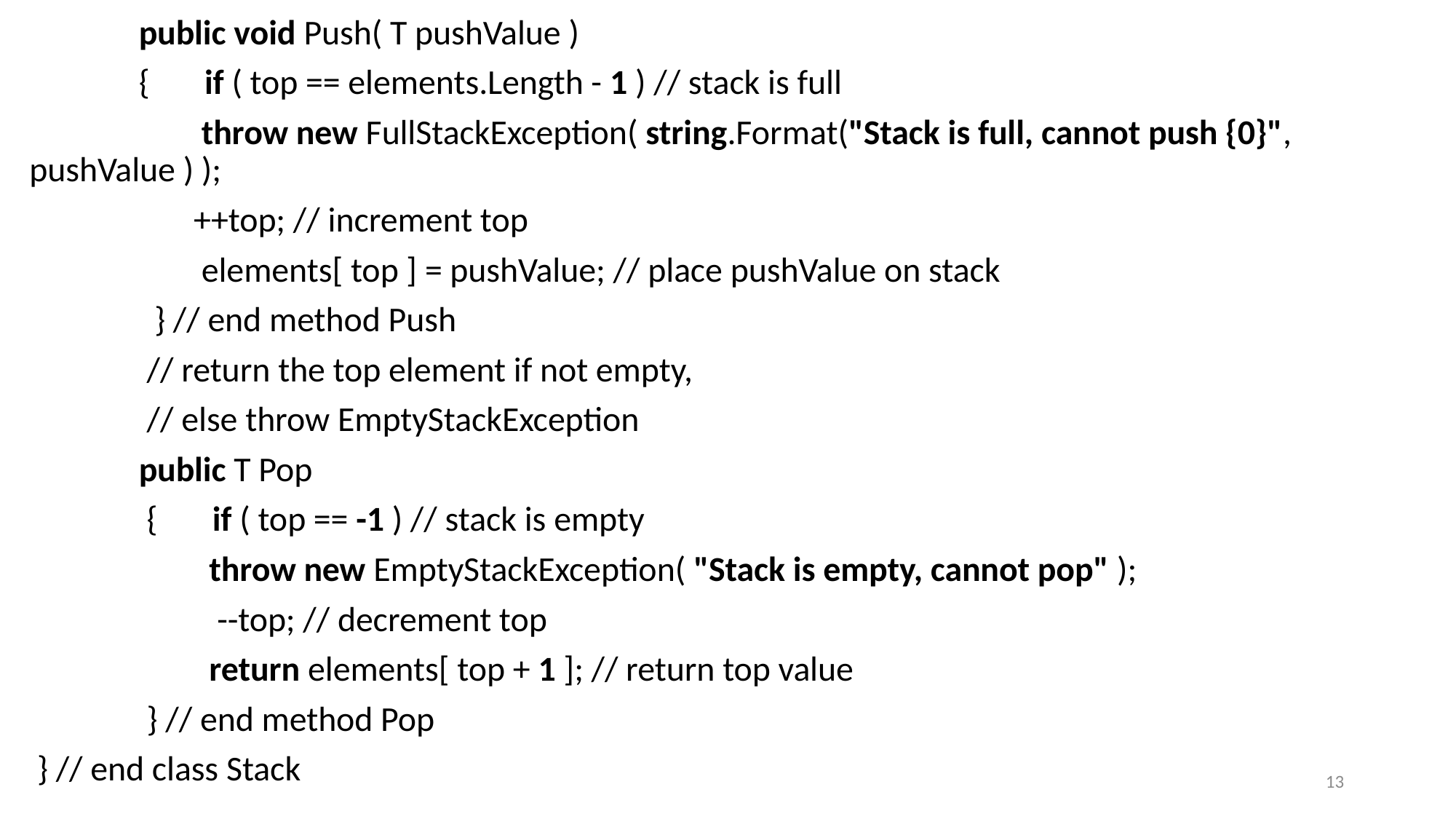

public void Push( T pushValue )
              {       if ( top == elements.Length - 1 ) // stack is full
                      throw new FullStackException( string.Format("Stack is full, cannot push {0}", pushValue ) );
                     ++top; // increment top
                      elements[ top ] = pushValue; // place pushValue on stack
                } // end method Push
               // return the top element if not empty,
               // else throw EmptyStackException
              public T Pop
               {       if ( top == -1 ) // stack is empty
                       throw new EmptyStackException( "Stack is empty, cannot pop" );
                        --top; // decrement top
                       return elements[ top + 1 ]; // return top value
               } // end method Pop
 } // end class Stack
13